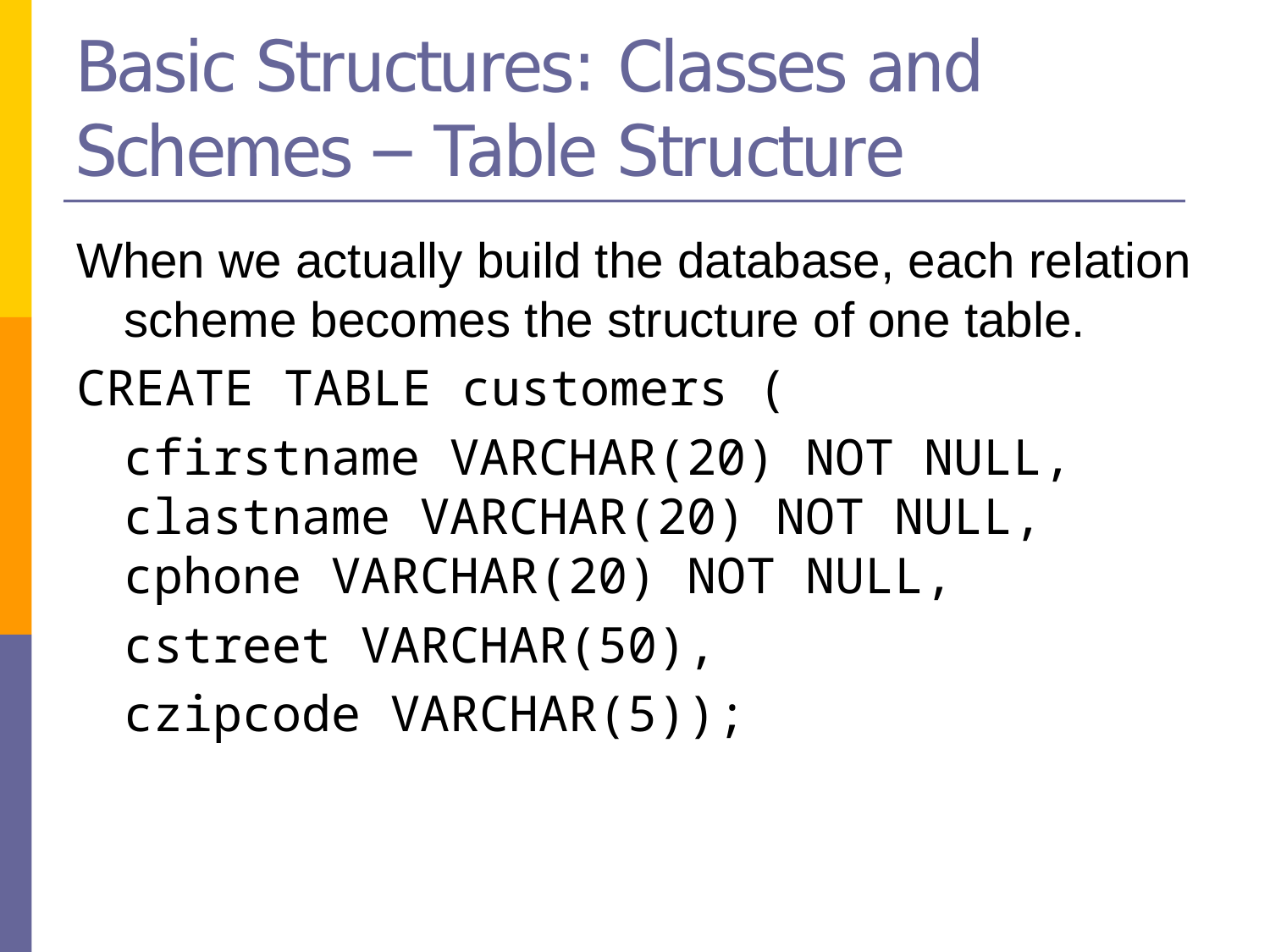

# Basic Structures: Classes and Schemes – Table Structure
When we actually build the database, each relation scheme becomes the structure of one table.
CREATE TABLE customers (
	cfirstname VARCHAR(20) NOT NULL, clastname VARCHAR(20) NOT NULL, cphone VARCHAR(20) NOT NULL,
	cstreet VARCHAR(50),
	czipcode VARCHAR(5));